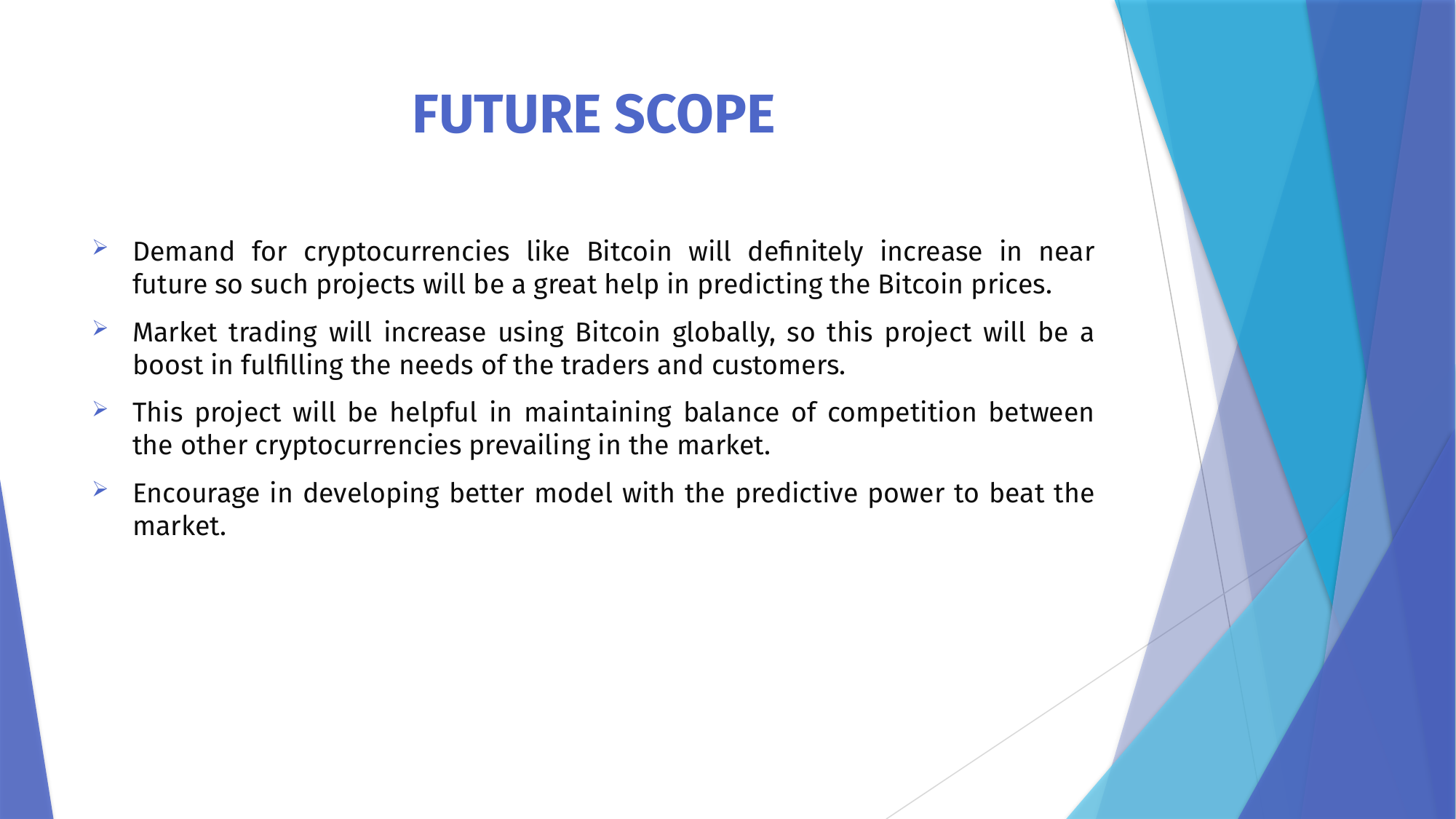

# FUTURE SCOPE
Demand for cryptocurrencies like Bitcoin will definitely increase in near future so such projects will be a great help in predicting the Bitcoin prices.
Market trading will increase using Bitcoin globally, so this project will be a boost in fulfilling the needs of the traders and customers.
This project will be helpful in maintaining balance of competition between the other cryptocurrencies prevailing in the market.
Encourage in developing better model with the predictive power to beat the market.